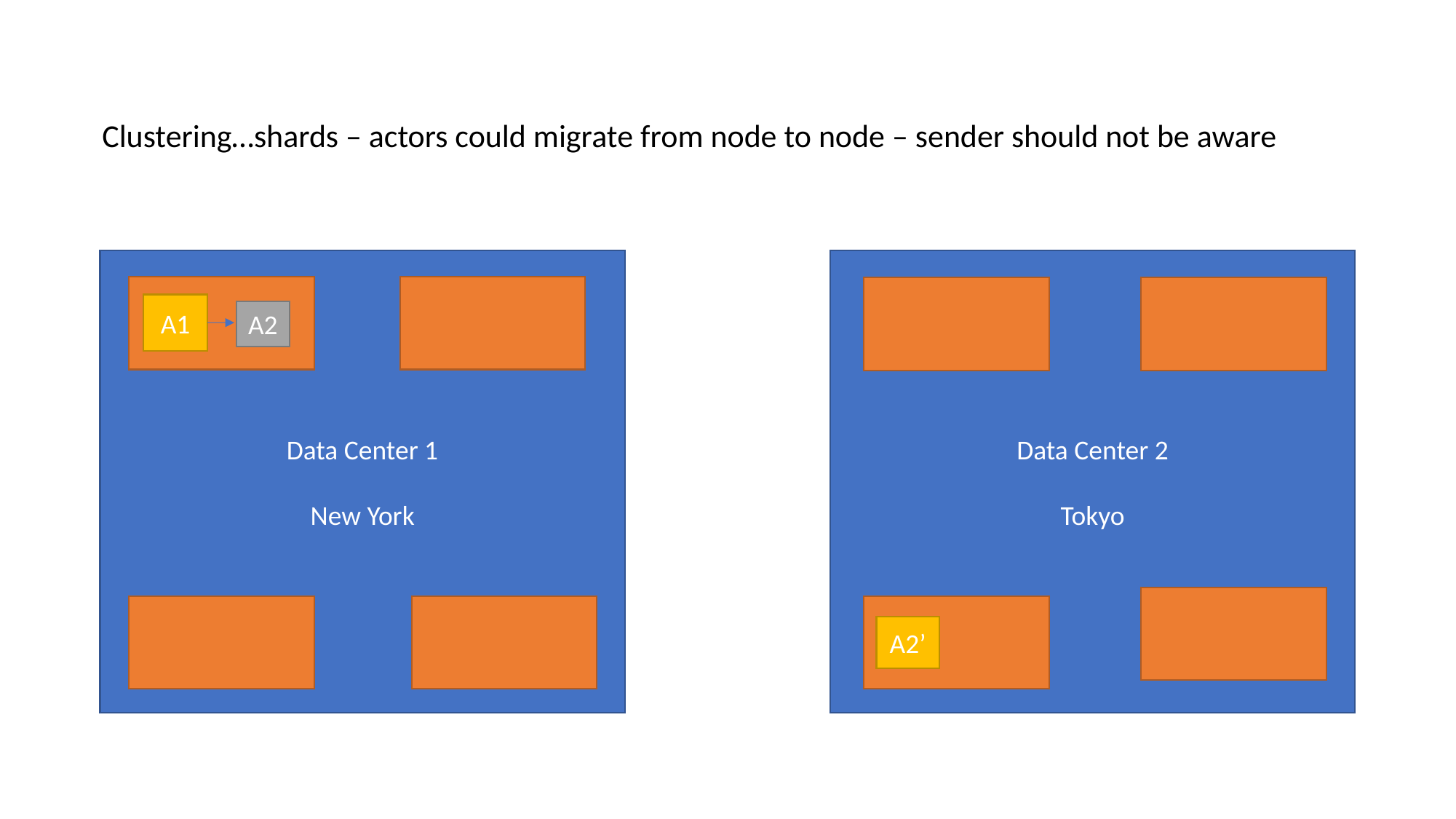

# Clustering…shards – actors could migrate from node to node – sender should not be aware
Data Center 1

New York
Data Center 2

Tokyo

A1
A2

A2’